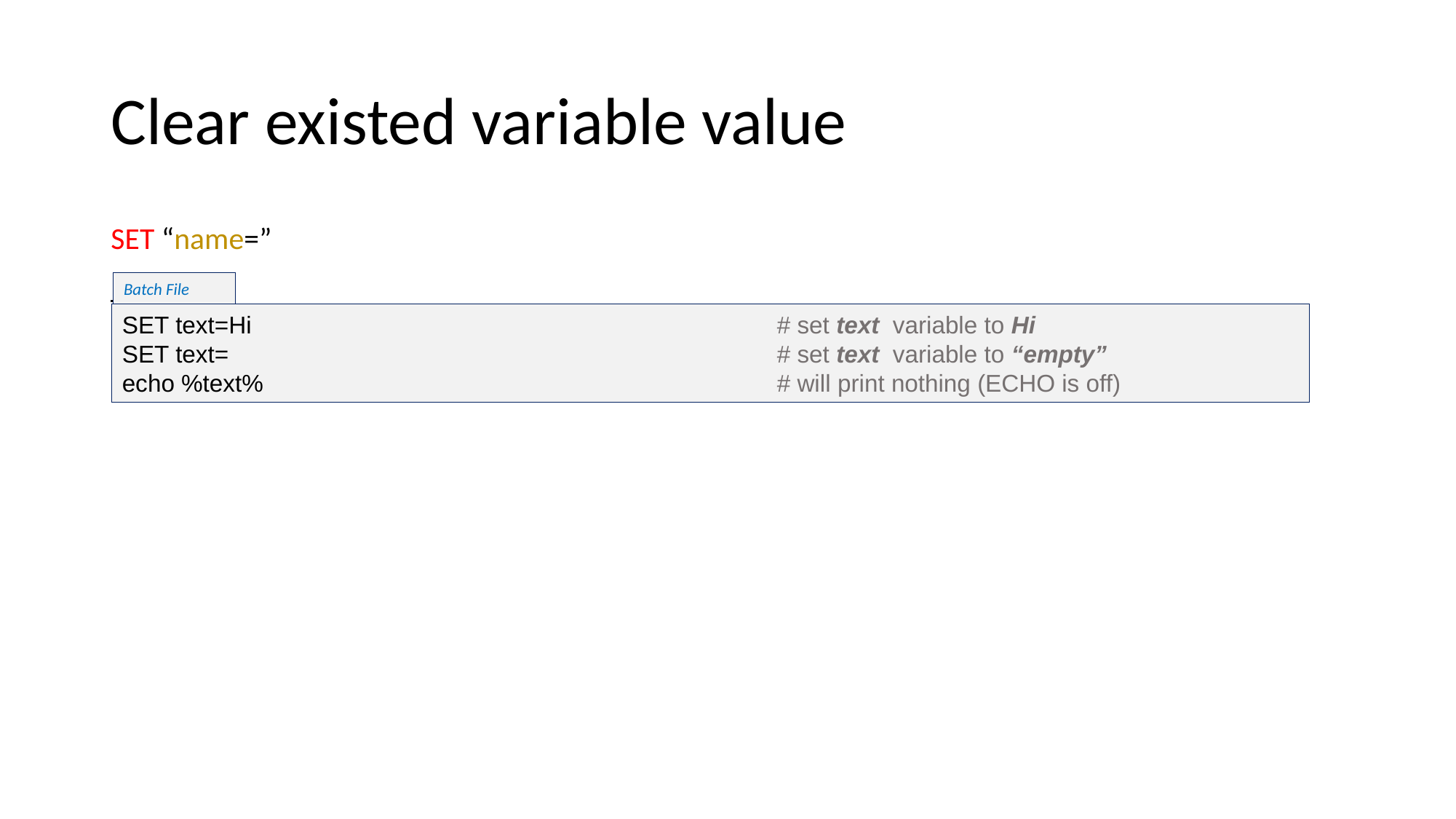

# Clear existed variable value
SET “name=”

Batch File
SET text=Hi					# set text  variable to Hi
SET text=						# set text  variable to “empty”
echo %text%					# will print nothing (ECHO is off)